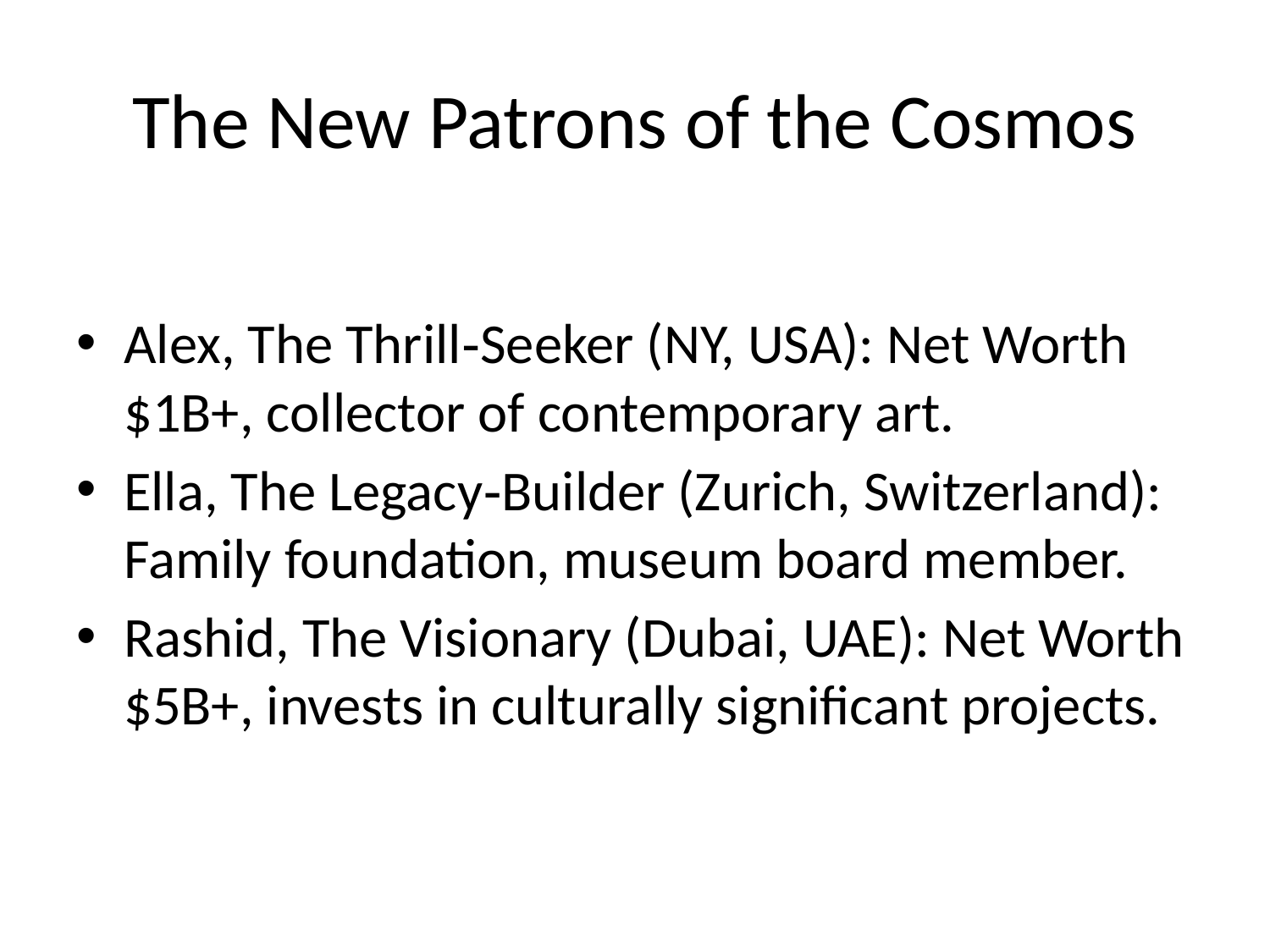

# The New Patrons of the Cosmos

Alex, The Thrill‑Seeker (NY, USA): Net Worth $1B+, collector of contemporary art.
Ella, The Legacy‑Builder (Zurich, Switzerland): Family foundation, museum board member.
Rashid, The Visionary (Dubai, UAE): Net Worth $5B+, invests in culturally significant projects.